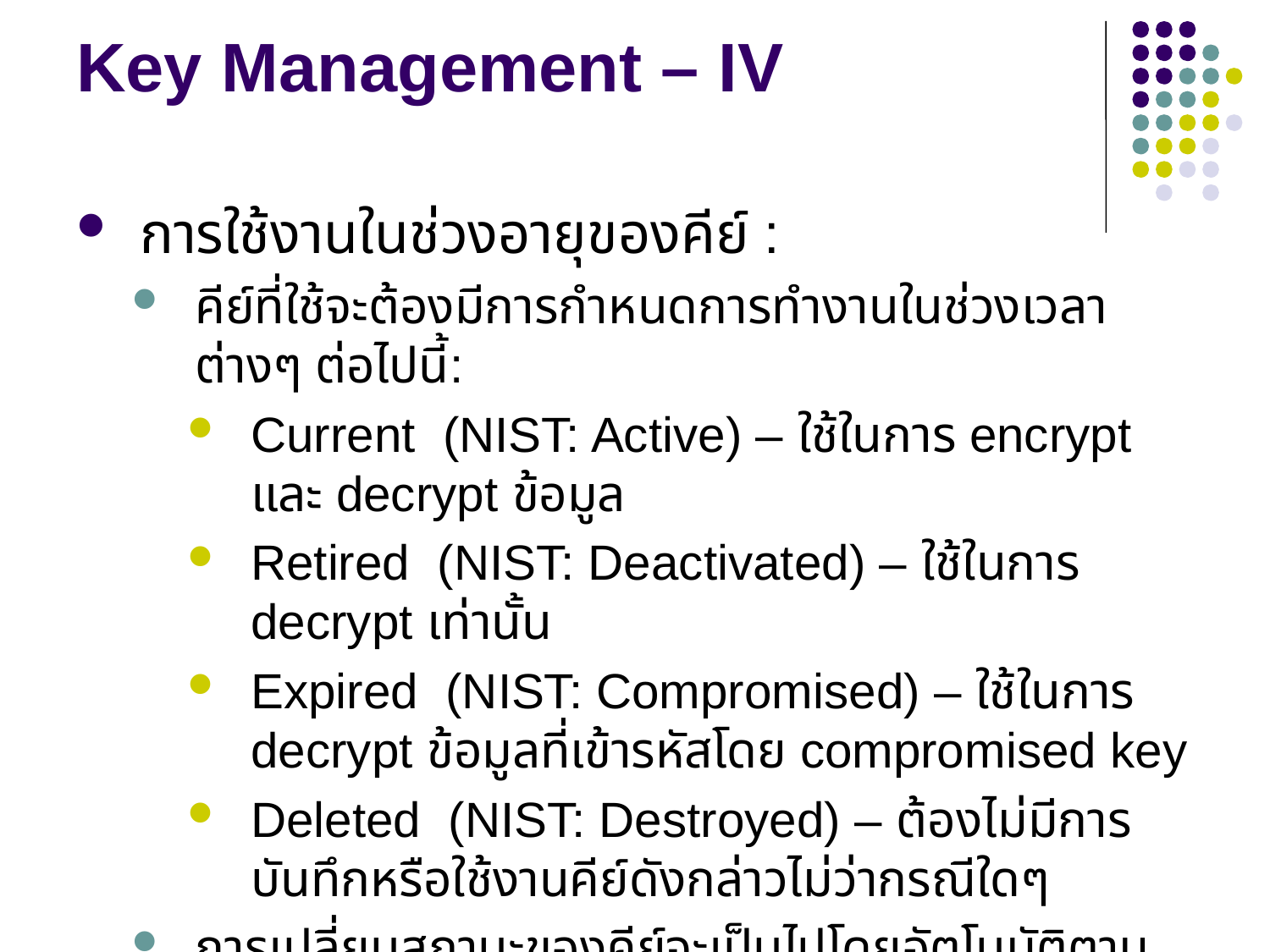

# Key Management – IV
การใช้งานในช่วงอายุของคีย์ :
คีย์ที่ใช้จะต้องมีการกำหนดการทำงานในช่วงเวลาต่างๆ ต่อไปนี้:
Current  (NIST: Active) – ใช้ในการ encrypt และ decrypt ข้อมูล
Retired  (NIST: Deactivated) – ใช้ในการ decrypt เท่านั้น
Expired  (NIST: Compromised) – ใช้ในการ decrypt ข้อมูลที่เข้ารหัสโดย compromised key
Deleted  (NIST: Destroyed) – ต้องไม่มีการบันทึกหรือใช้งานคีย์ดังกล่าวไม่ว่ากรณีใดๆ
การเปลี่ยนสถานะของคีย์จะเป็นไปโดยอัตโนมัติตามการกำหนดของนโยบาย